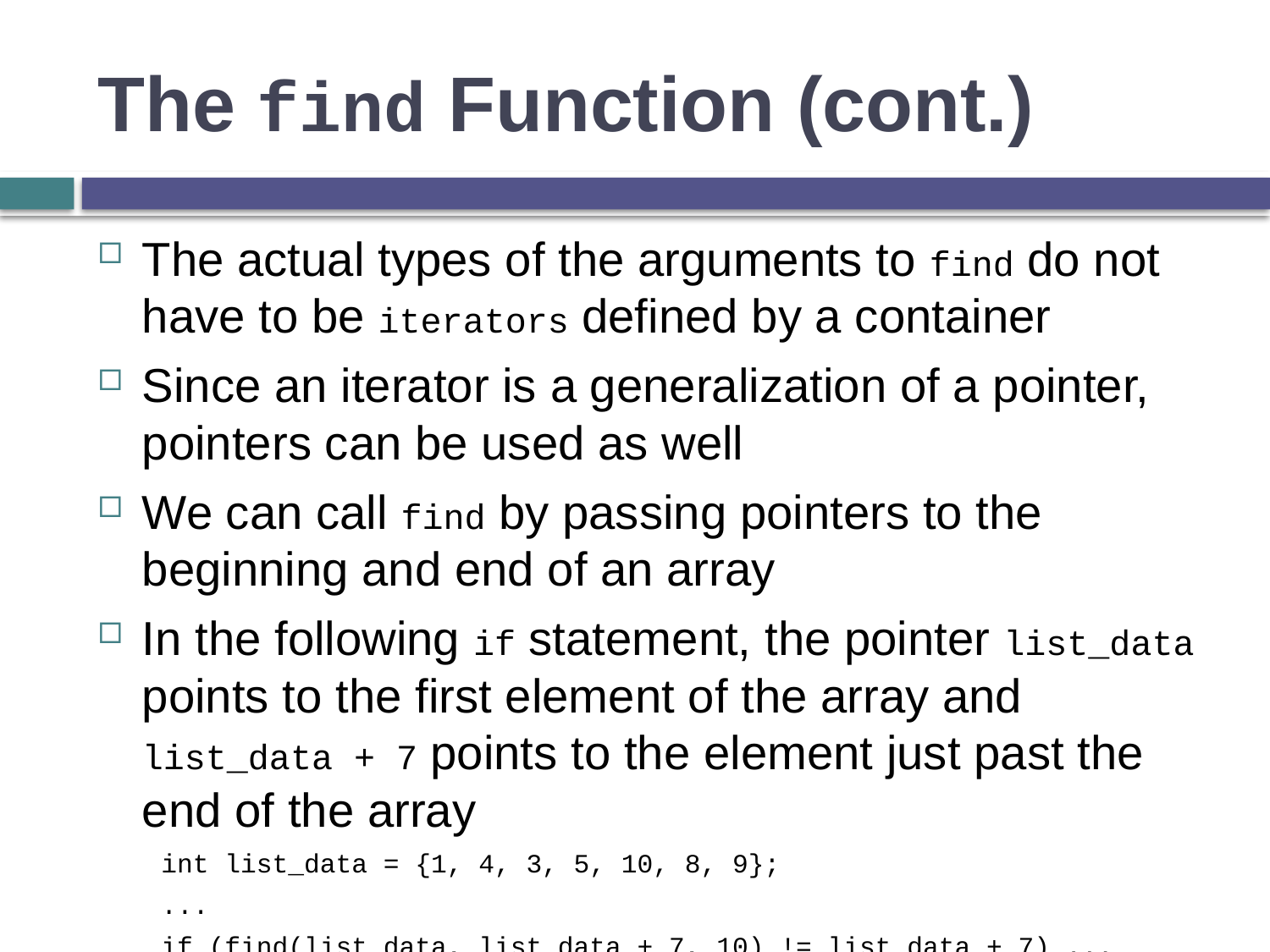

# The find Function (cont.)
The actual types of the arguments to find do not have to be iterators defined by a container
Since an iterator is a generalization of a pointer, pointers can be used as well
We can call find by passing pointers to the beginning and end of an array
In the following if statement, the pointer list_data points to the first element of the array and list_data + 7 points to the element just past the end of the array
int list_data = {1, 4, 3, 5, 10, 8, 9};
...
if (find(list_data, list_data + 7, 10) != list_data + 7) ...